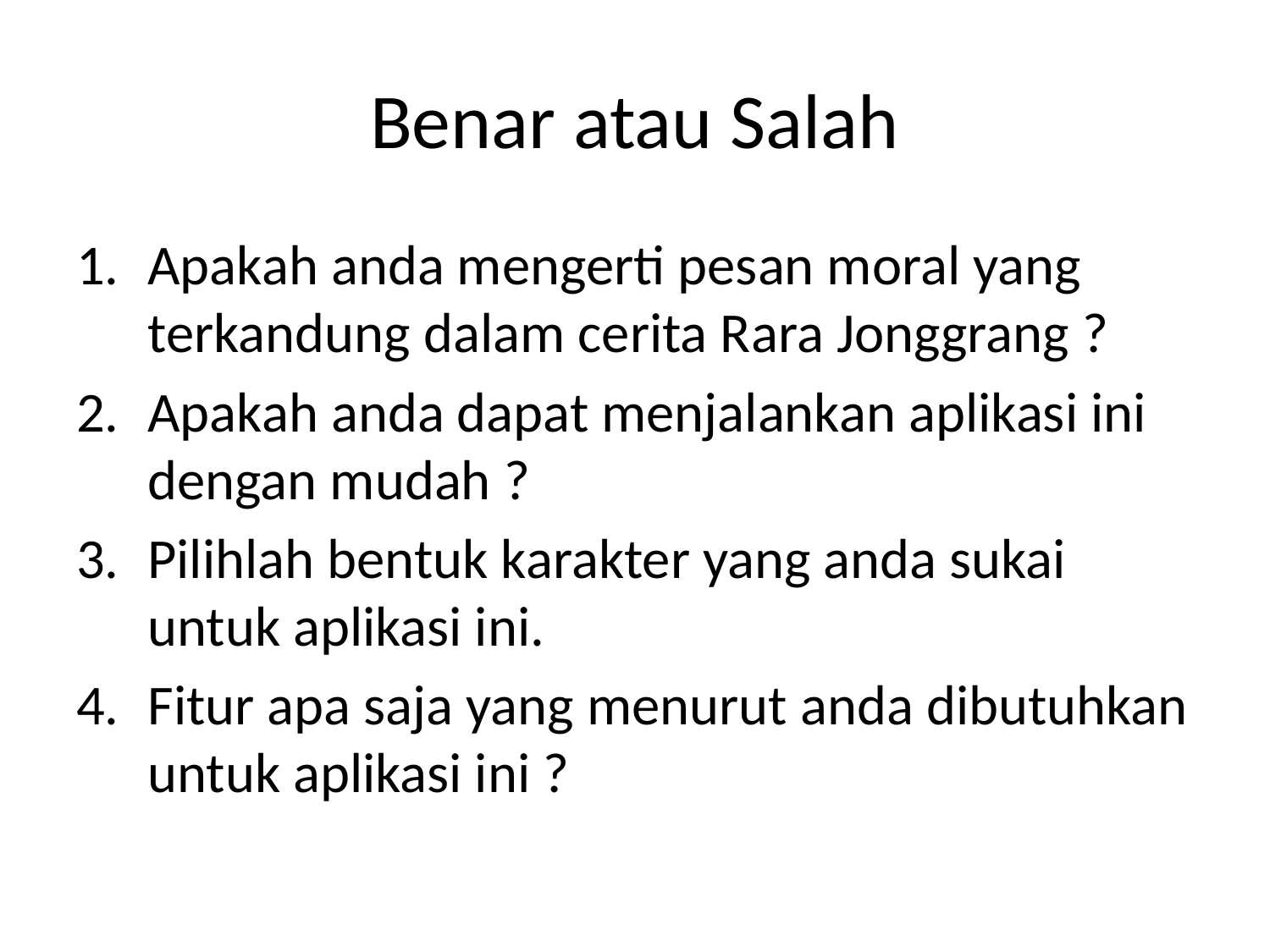

# Benar atau Salah
Apakah anda mengerti pesan moral yang terkandung dalam cerita Rara Jonggrang ?
Apakah anda dapat menjalankan aplikasi ini dengan mudah ?
Pilihlah bentuk karakter yang anda sukai untuk aplikasi ini.
Fitur apa saja yang menurut anda dibutuhkan untuk aplikasi ini ?